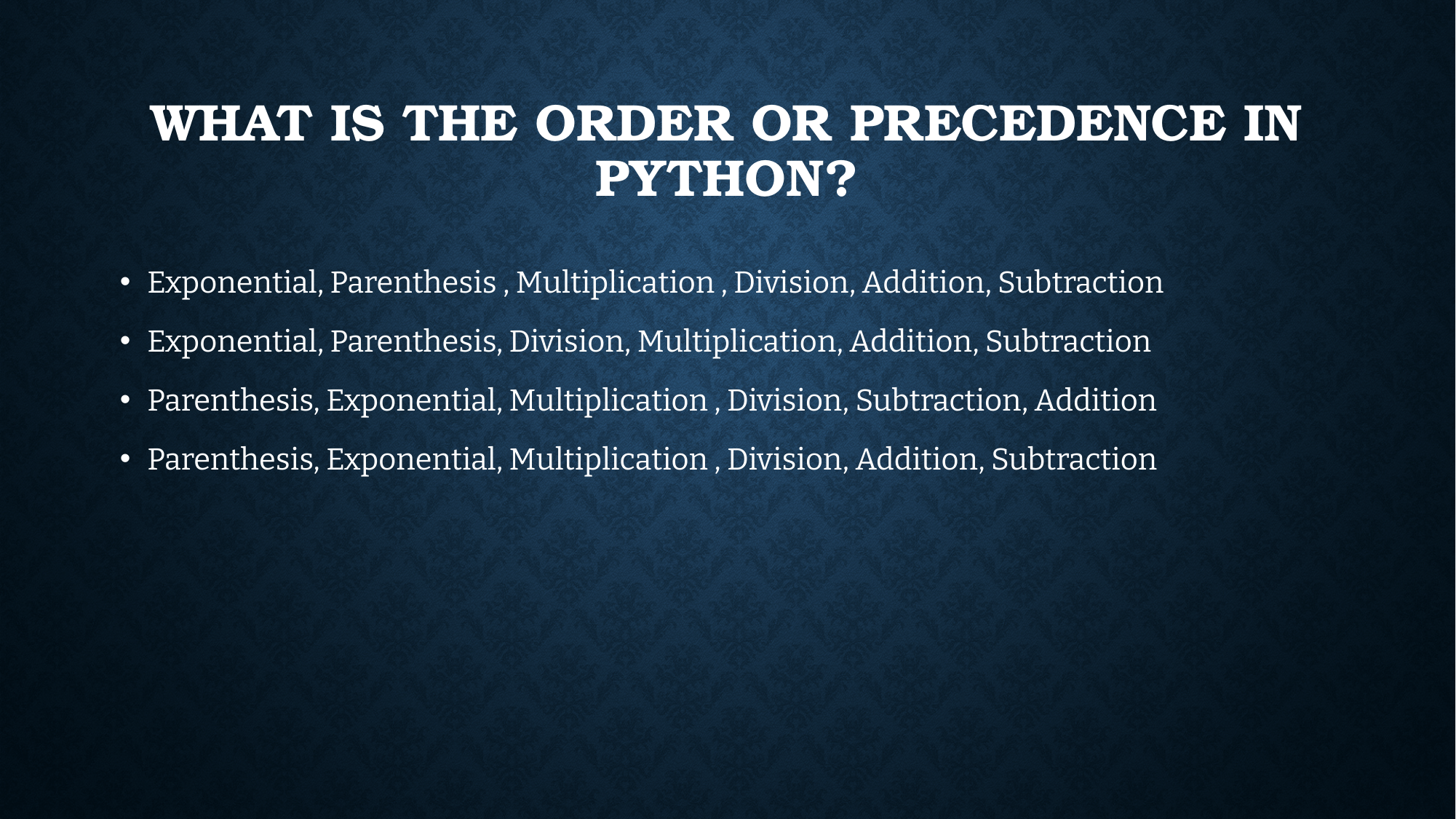

# What is the order or precedence in python?
Exponential, Parenthesis , Multiplication , Division, Addition, Subtraction
Exponential, Parenthesis, Division, Multiplication, Addition, Subtraction
Parenthesis, Exponential, Multiplication , Division, Subtraction, Addition
Parenthesis, Exponential, Multiplication , Division, Addition, Subtraction